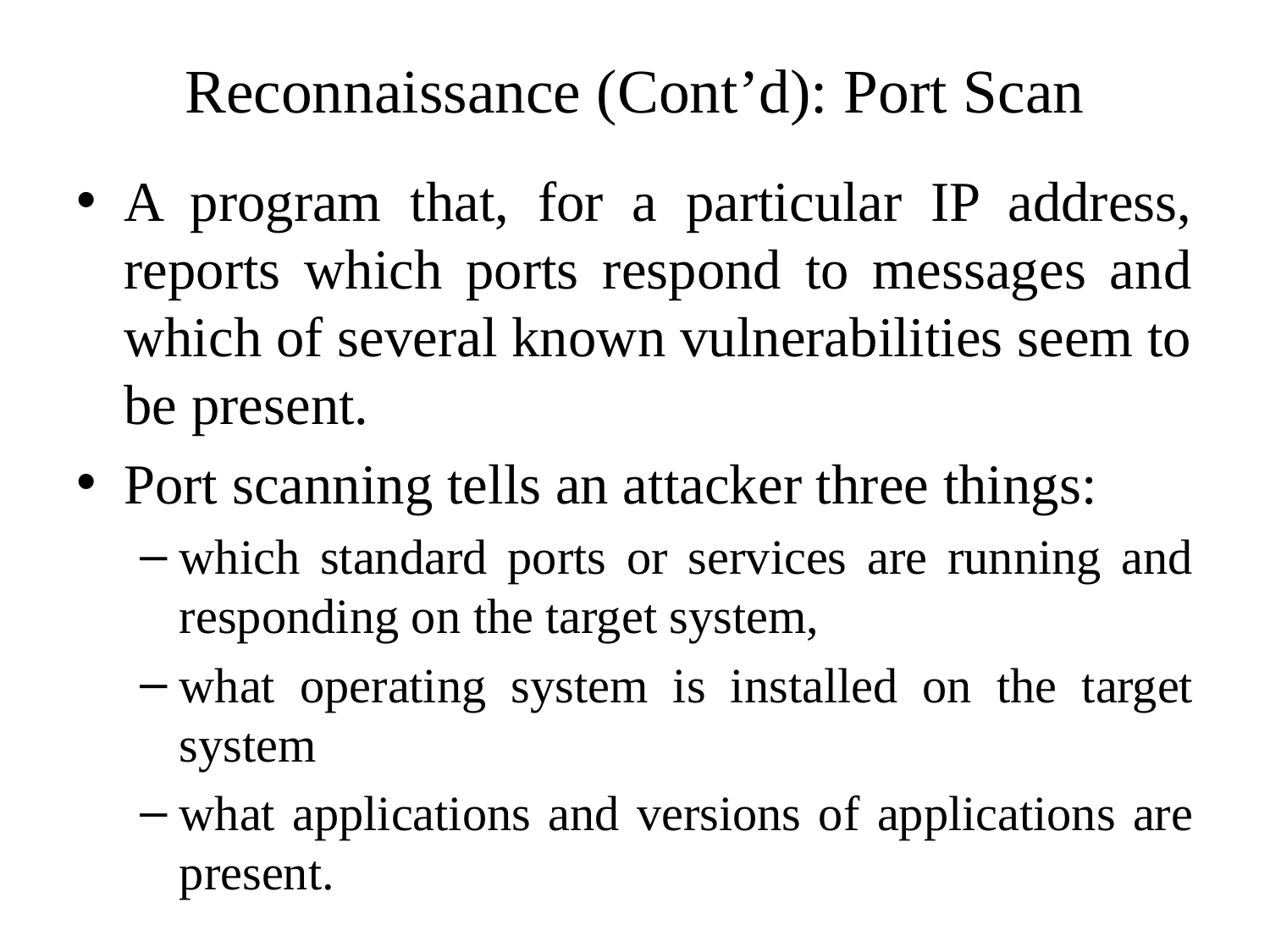

# Reconnaissance (Cont’d): Port Scan
A program that, for a particular IP address, reports which ports respond to messages and which of several known vulnerabilities seem to be present.
Port scanning tells an attacker three things:
which standard ports or services are running and responding on the target system,
what operating system is installed on the target system
what applications and versions of applications are present.